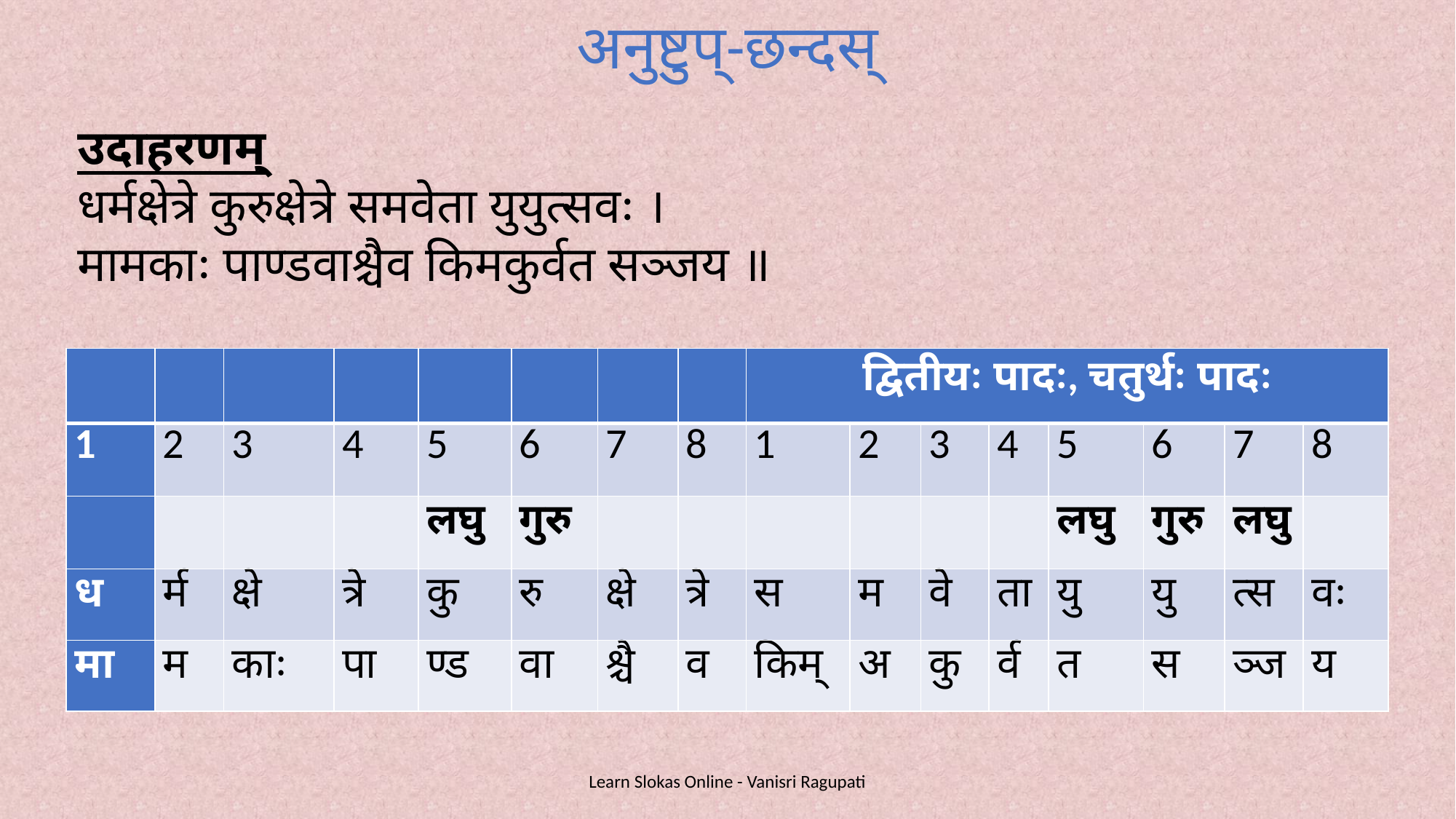

अनुष्टुप्-छन्दस्
उदाहरणम्
धर्मक्षेत्रे कुरुक्षेत्रे समवेता युयुत्सवः ।
मामकाः पाण्डवाश्चैव किमकुर्वत सञ्जय ॥
|  |  |  |  |  |  |  |  | द्वितीयः पादः, चतुर्थः पादः |  |  |  |  |  |  |  |
| --- | --- | --- | --- | --- | --- | --- | --- | --- | --- | --- | --- | --- | --- | --- | --- |
| 1 | 2 | 3 | 4 | 5 | 6 | 7 | 8 | 1 | 2 | 3 | 4 | 5 | 6 | 7 | 8 |
|  |  |  |  | लघु | गुरु |  |  |  |  |  |  | लघु | गुरु | लघु |  |
| ध | र्म | क्षे | त्रे | कु | रु | क्षे | त्रे | स | म | वे | ता | यु | यु | त्स | वः |
| मा | म | काः | पा | ण्ड | वा | श्चै | व | किम् | अ | कु | र्व | त | स | ञ्ज | य |
Learn Slokas Online - Vanisri Ragupati